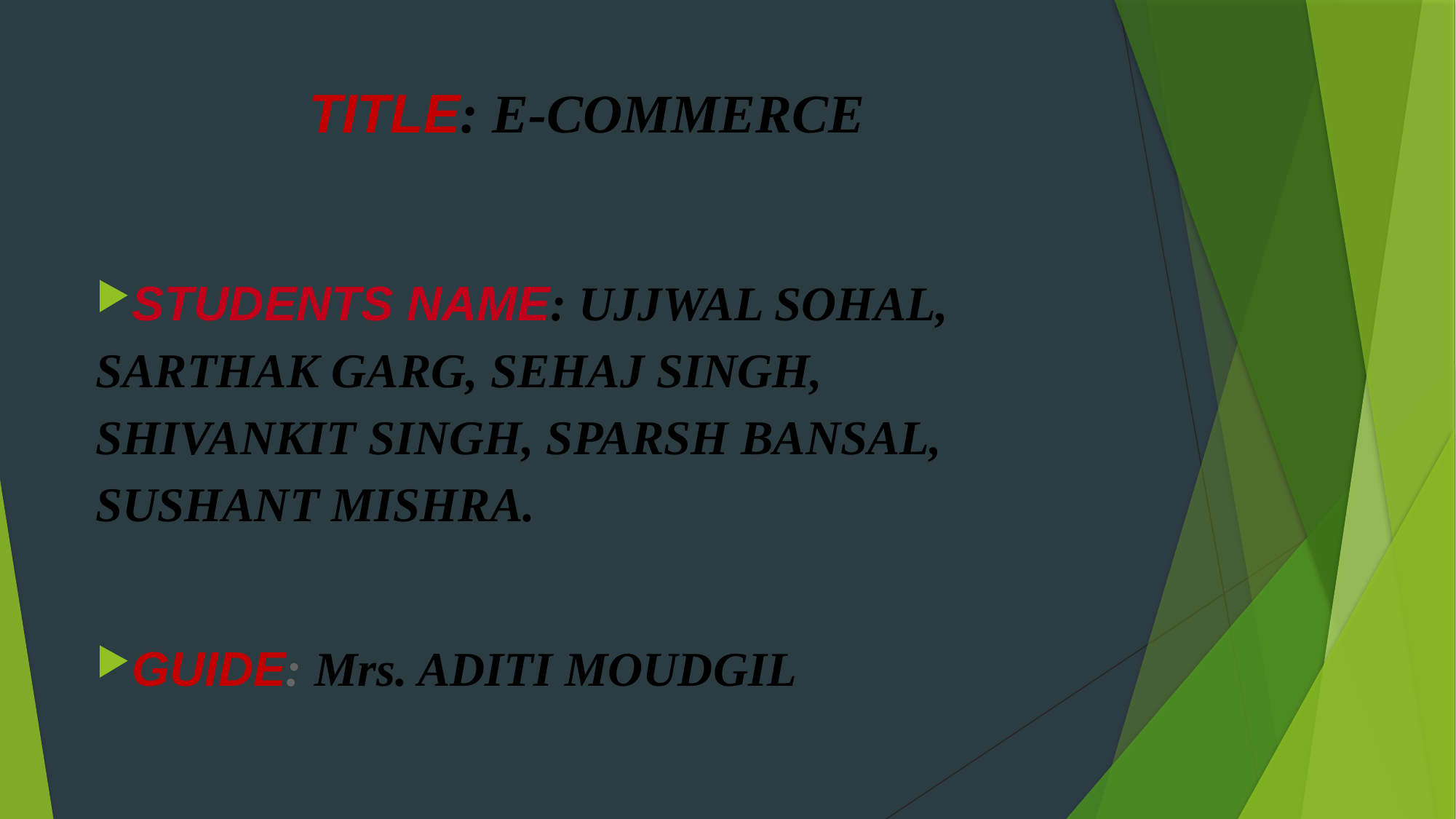

# TITLE: E-COMMERCE
STUDENTS NAME: UJJWAL SOHAL, SARTHAK GARG, SEHAJ SINGH, SHIVANKIT SINGH, SPARSH BANSAL, SUSHANT MISHRA.

GUIDE: Mrs. ADITI MOUDGIL